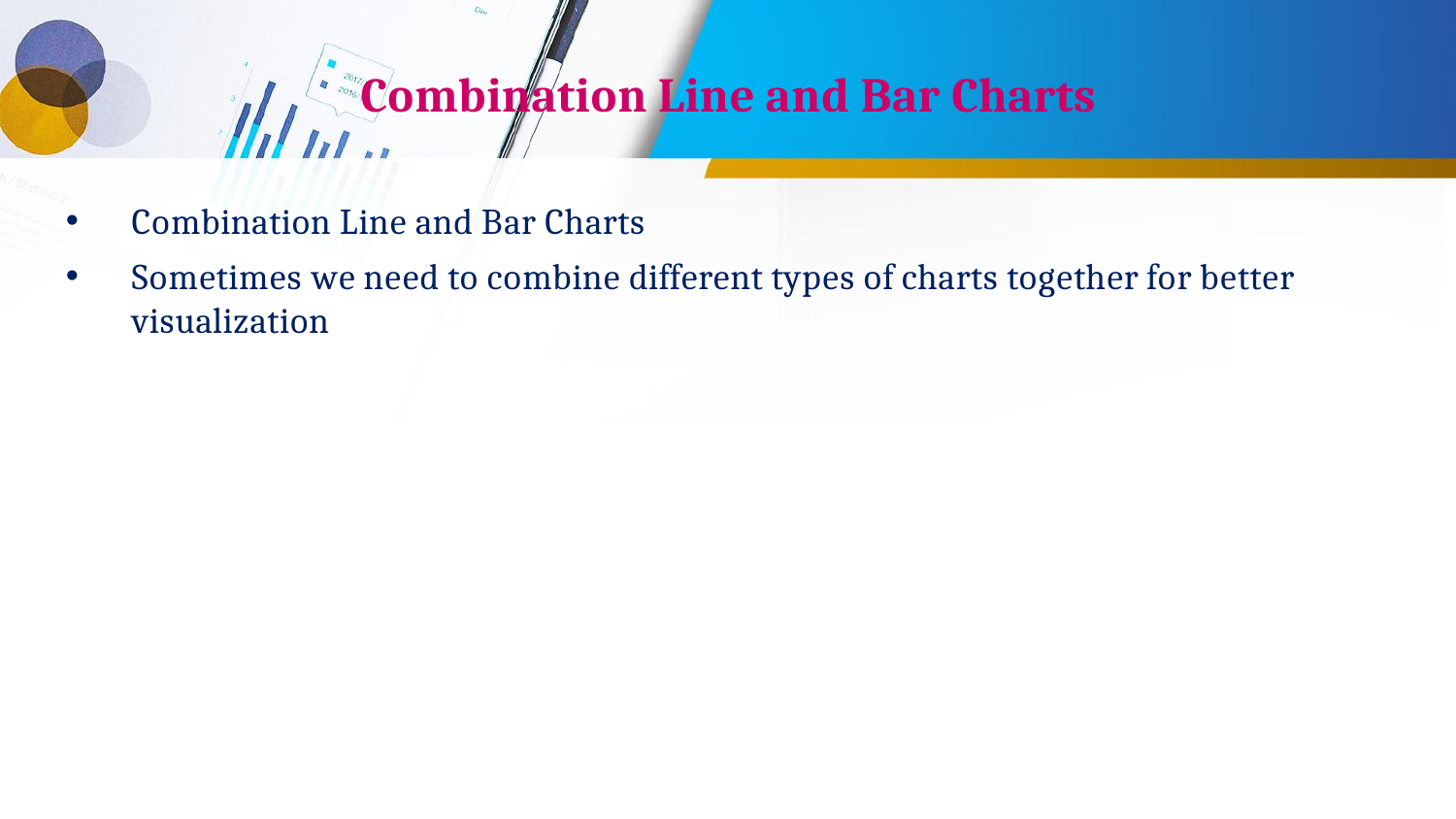

# Combination Line and Bar Charts
Combination Line and Bar Charts
Sometimes we need to combine different types of charts together for better visualization